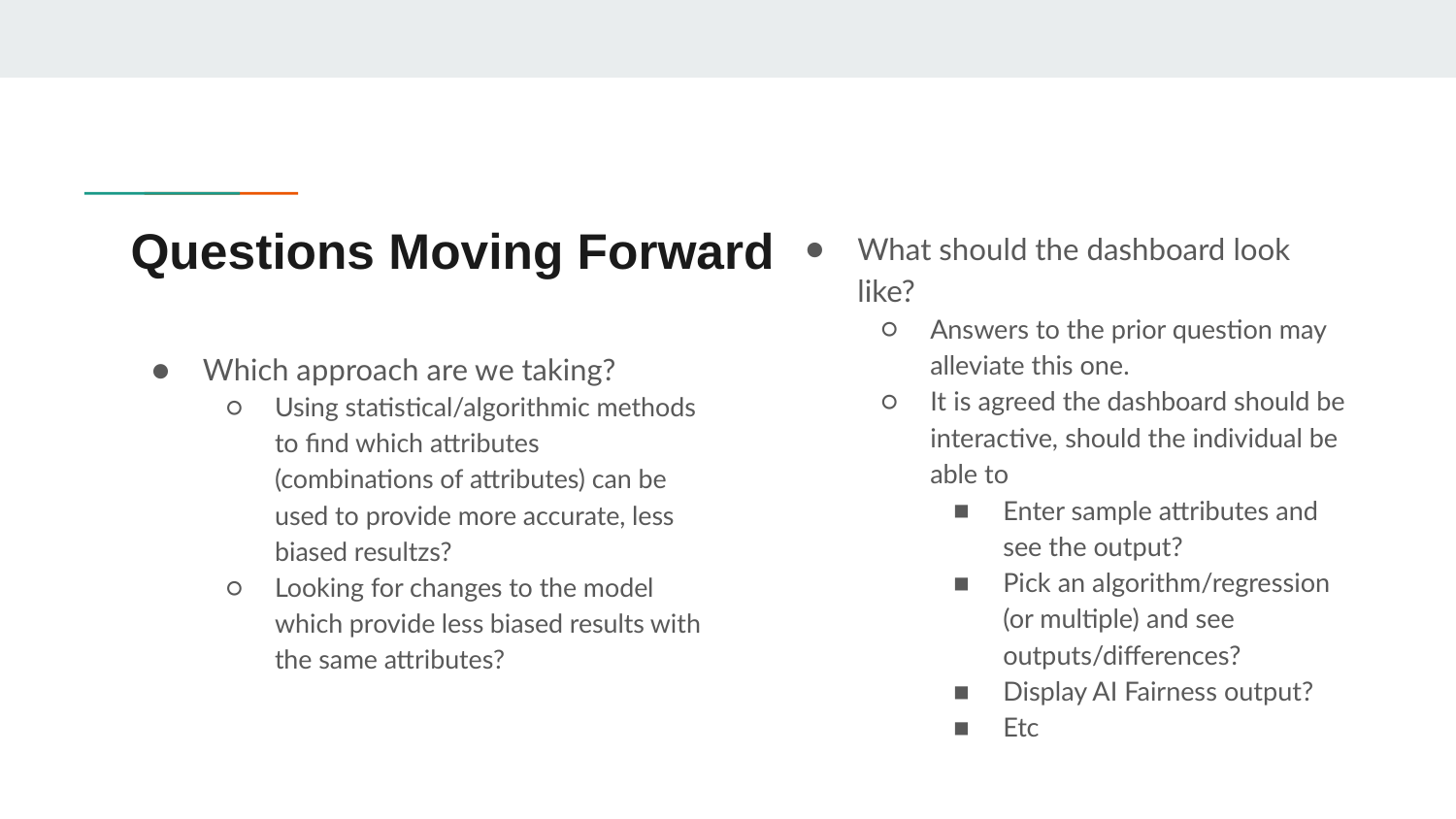

# Questions Moving Forward
What should the dashboard look like?
Answers to the prior question may alleviate this one.
It is agreed the dashboard should be interactive, should the individual be able to
Enter sample attributes and see the output?
Pick an algorithm/regression (or multiple) and see outputs/differences?
Display AI Fairness output?
Etc
Which approach are we taking?
Using statistical/algorithmic methods to find which attributes (combinations of attributes) can be used to provide more accurate, less biased resultzs?
Looking for changes to the model which provide less biased results with the same attributes?